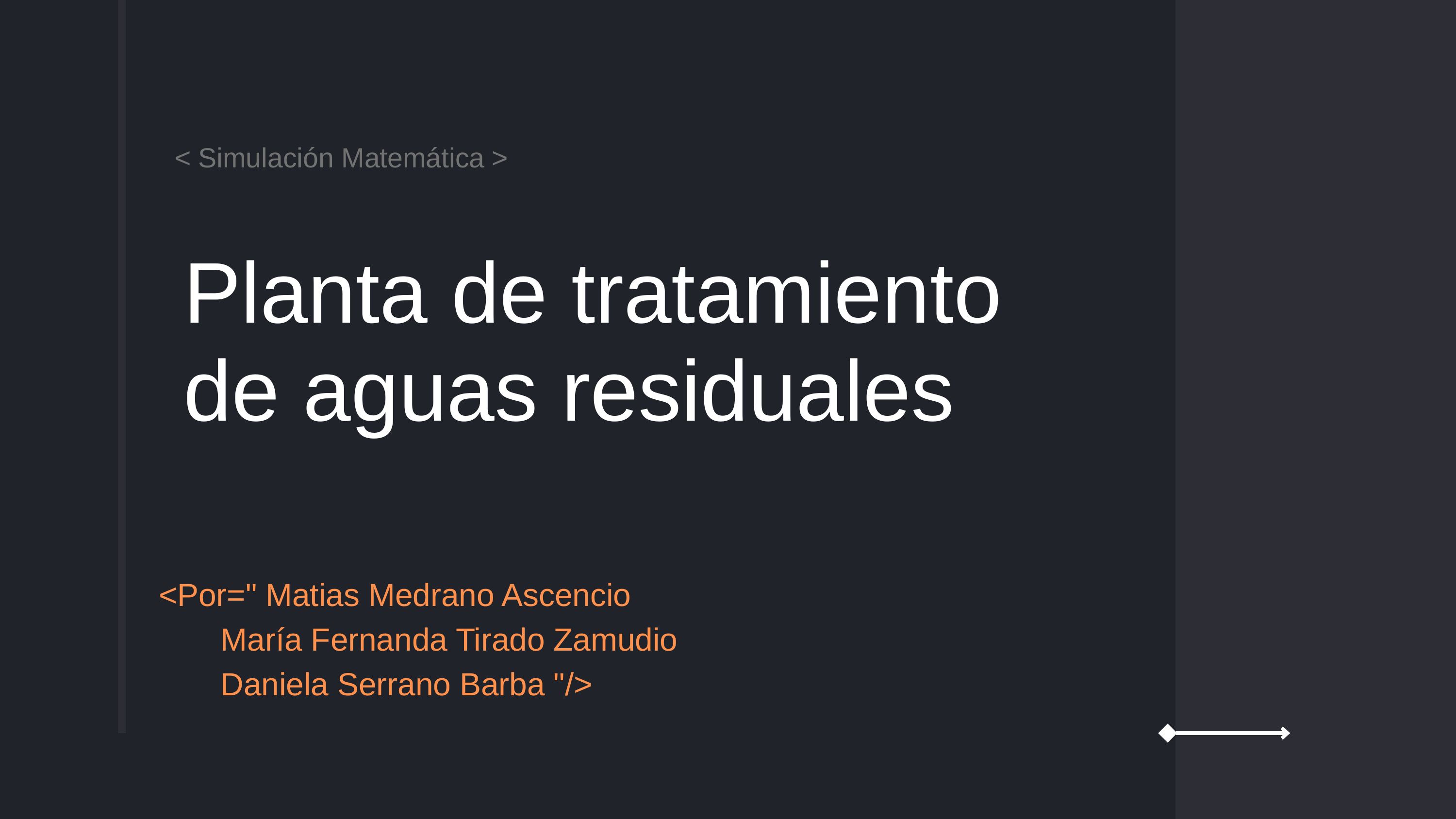

< Simulación Matemática >
Planta de tratamiento de aguas residuales

<Por=" Matias Medrano Ascencio
       María Fernanda Tirado Zamudio
       Daniela Serrano Barba "/>